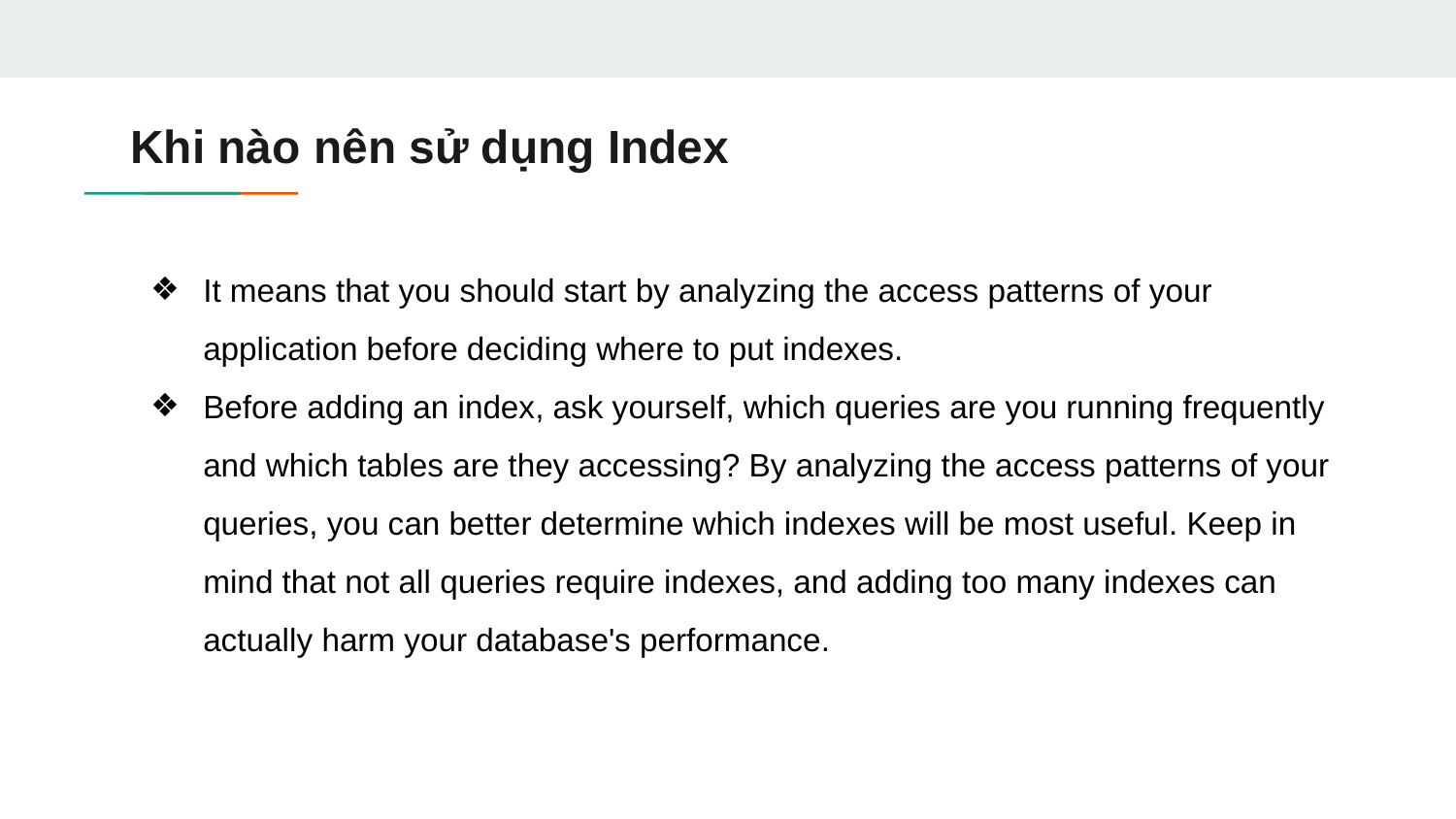

# Khi nào nên sử dụng Index
It means that you should start by analyzing the access patterns of your application before deciding where to put indexes.
Before adding an index, ask yourself, which queries are you running frequently and which tables are they accessing? By analyzing the access patterns of your queries, you can better determine which indexes will be most useful. Keep in mind that not all queries require indexes, and adding too many indexes can actually harm your database's performance.